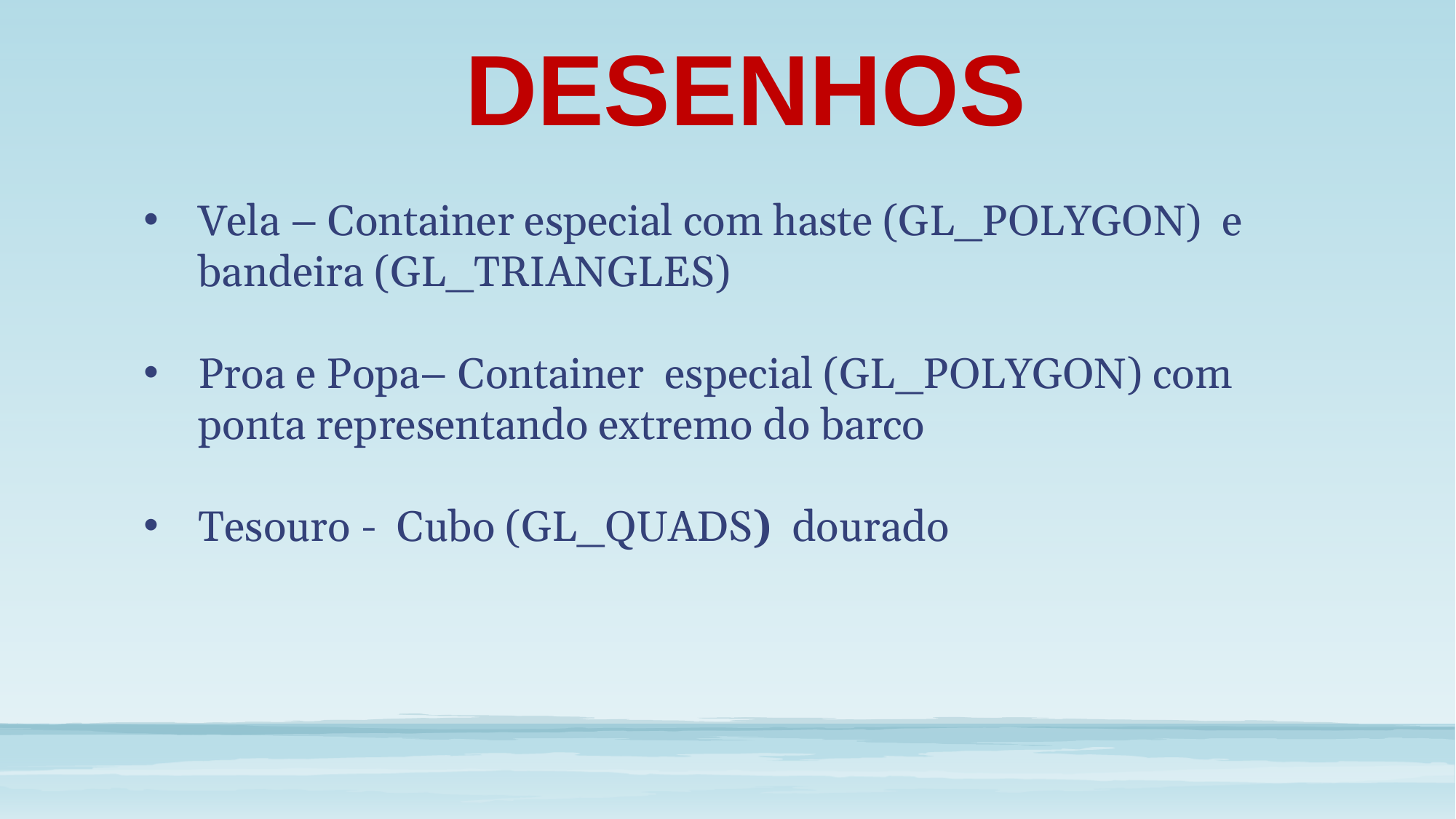

DESENHOS

Vela – Container especial com haste (GL_POLYGON)  e bandeira (GL_TRIANGLES)

Proa e Popa– Container  especial (GL_POLYGON) com ponta representando extremo do barco

Tesouro -  Cubo (GL_QUADS)  dourado